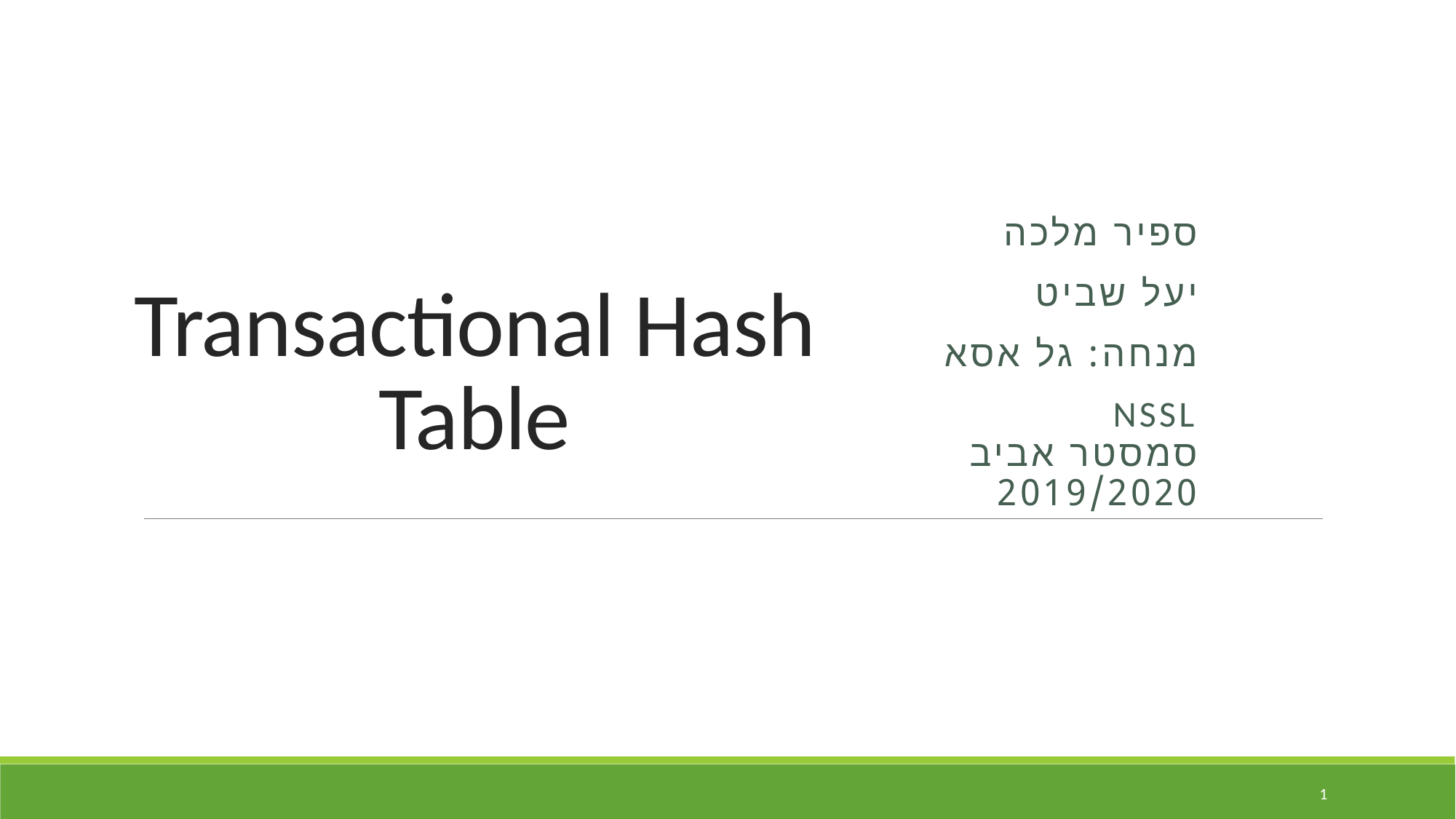

ספיר מלכה
יעל שביט
מנחה: גל אסא
NSSL
סמסטר אביב 2019/2020
Transactional Hash Table
1